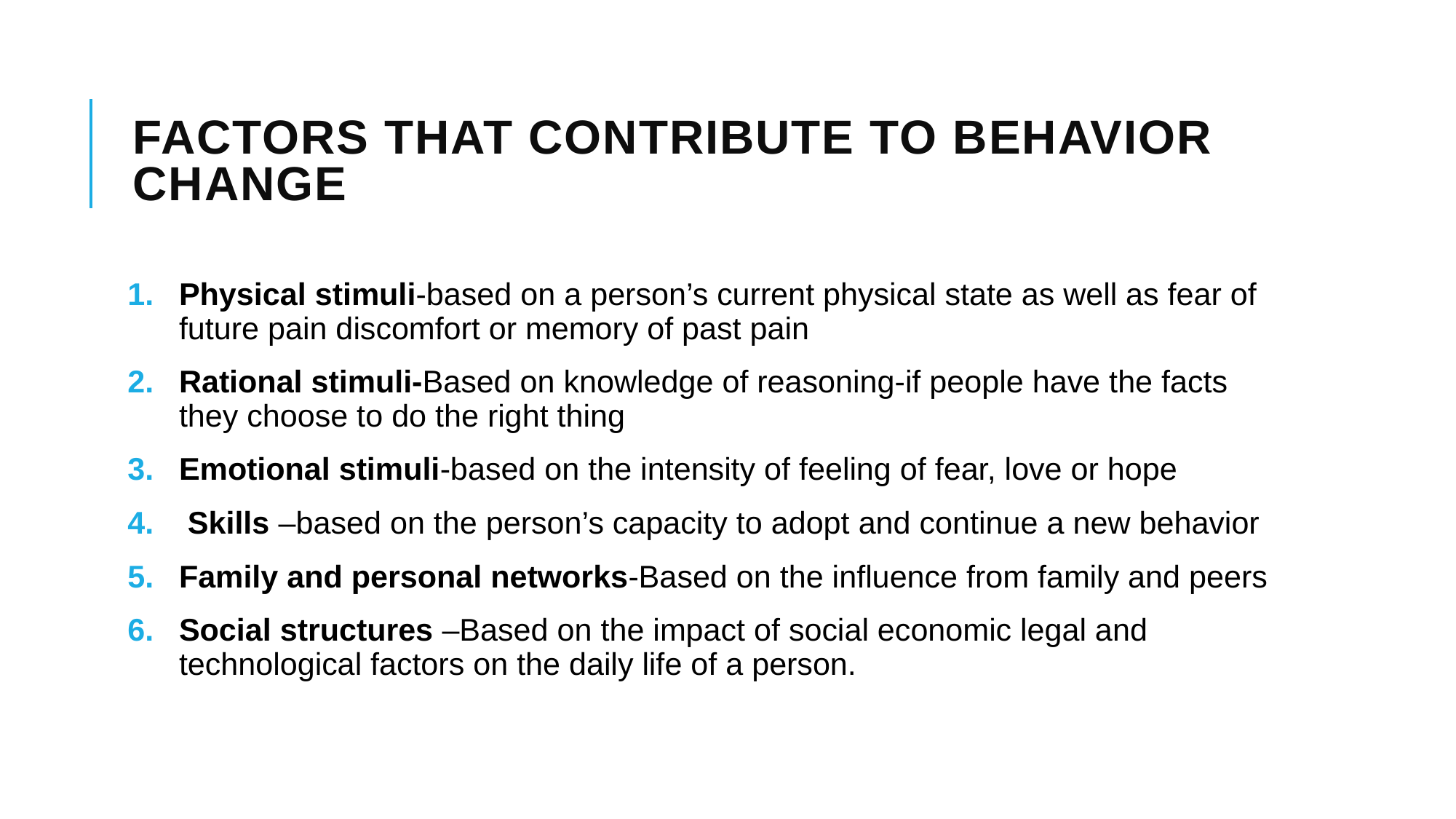

# Factors that contribute to behavior change
Physical stimuli-based on a person’s current physical state as well as fear of future pain discomfort or memory of past pain
Rational stimuli-Based on knowledge of reasoning-if people have the facts they choose to do the right thing
Emotional stimuli-based on the intensity of feeling of fear, love or hope
 Skills –based on the person’s capacity to adopt and continue a new behavior
Family and personal networks-Based on the influence from family and peers
Social structures –Based on the impact of social economic legal and technological factors on the daily life of a person.